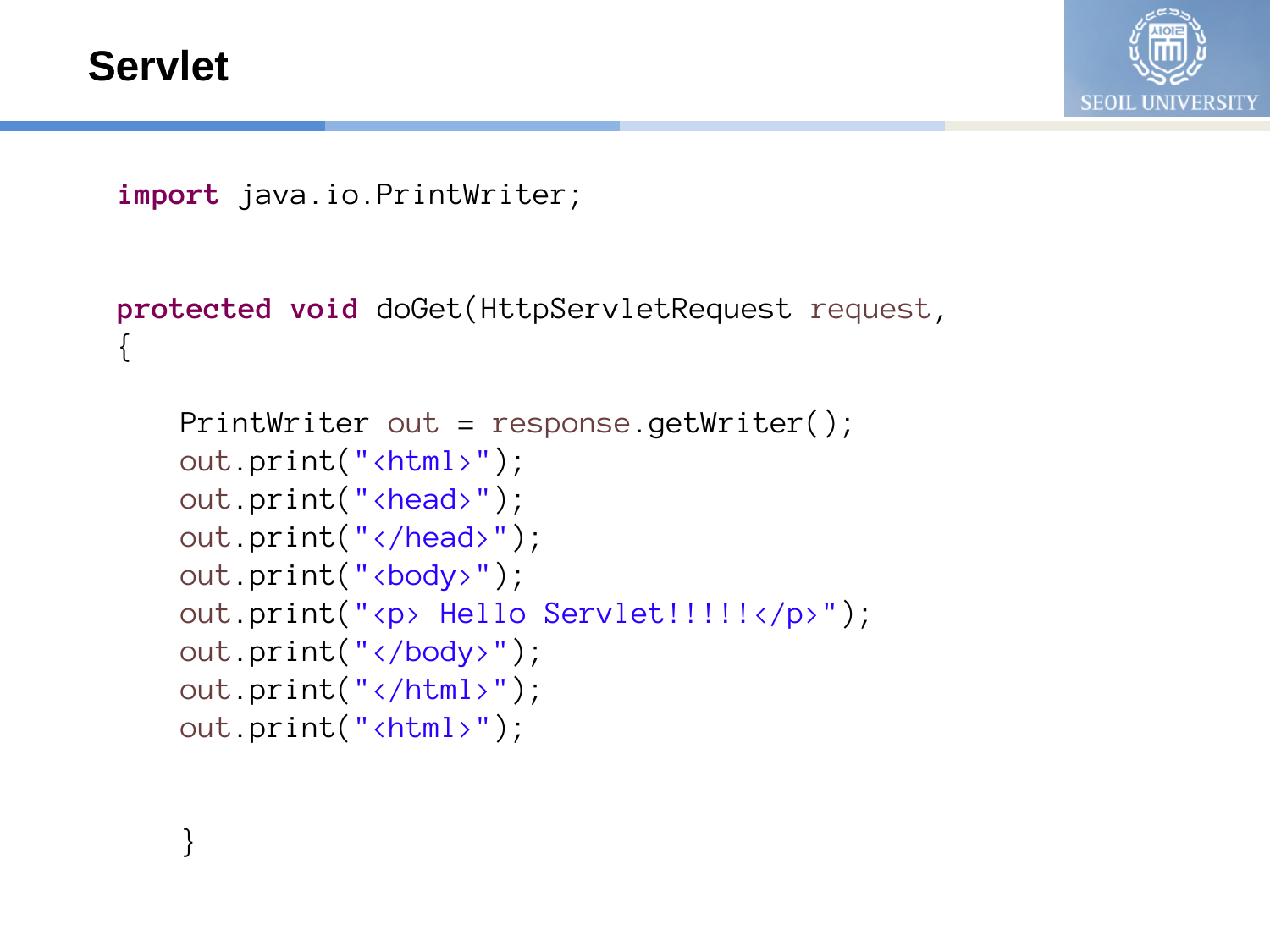

# Servlet
import java.io.PrintWriter;

protected void doGet(HttpServletRequest request,
{

PrintWriter out = response.getWriter();
out.print("<html>");
out.print("<head>");
out.print("</head>");
out.print("<body>");
out.print("<p> Hello Servlet!!!!!</p>");
out.print("</body>");
out.print("</html>");
out.print("<html>");

}